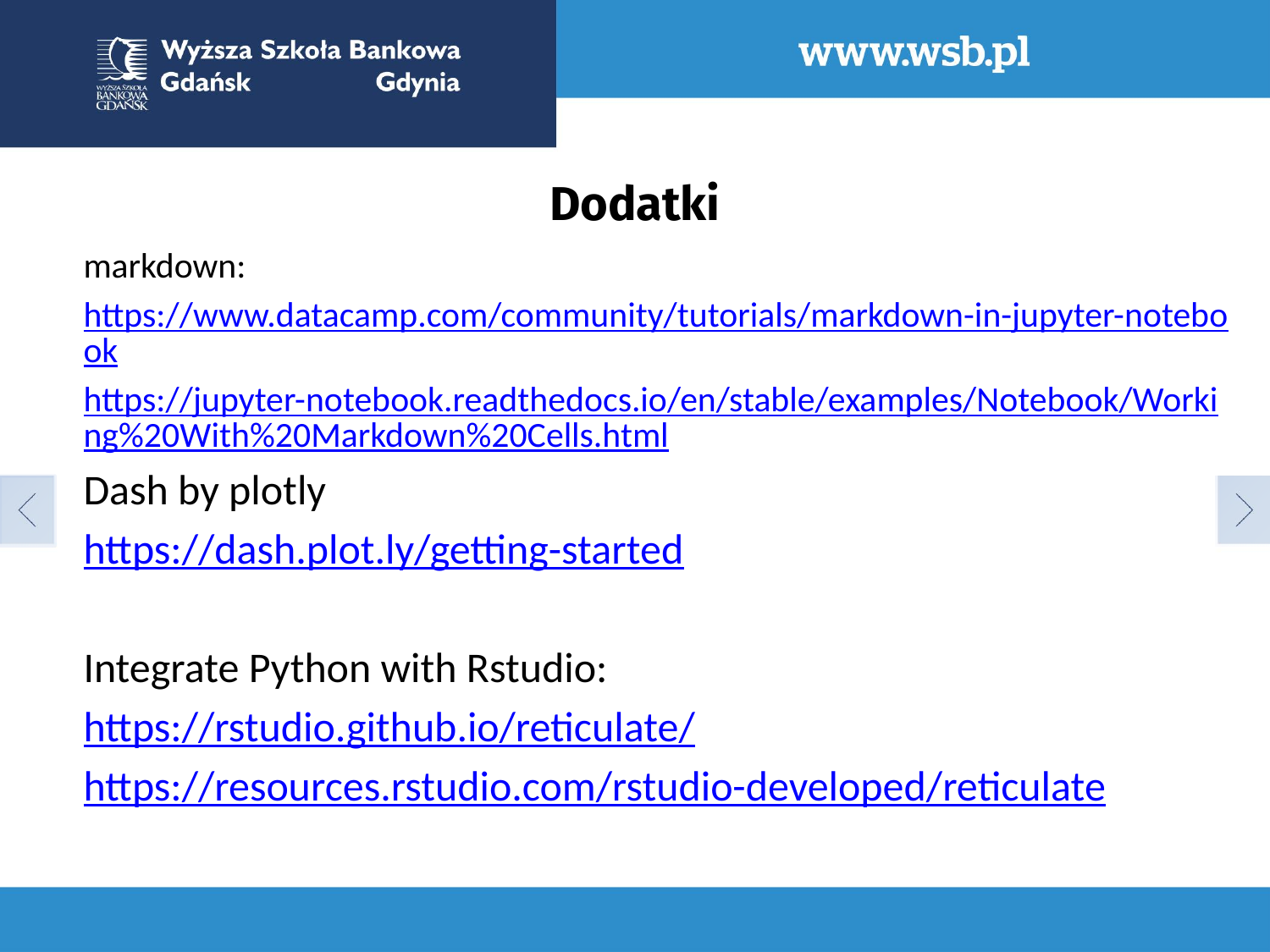

# Dodatki
markdown:
https://www.datacamp.com/community/tutorials/markdown-in-jupyter-notebook
https://jupyter-notebook.readthedocs.io/en/stable/examples/Notebook/Working%20With%20Markdown%20Cells.html
Dash by plotly
https://dash.plot.ly/getting-started

Integrate Python with Rstudio:
https://rstudio.github.io/reticulate/
https://resources.rstudio.com/rstudio-developed/reticulate